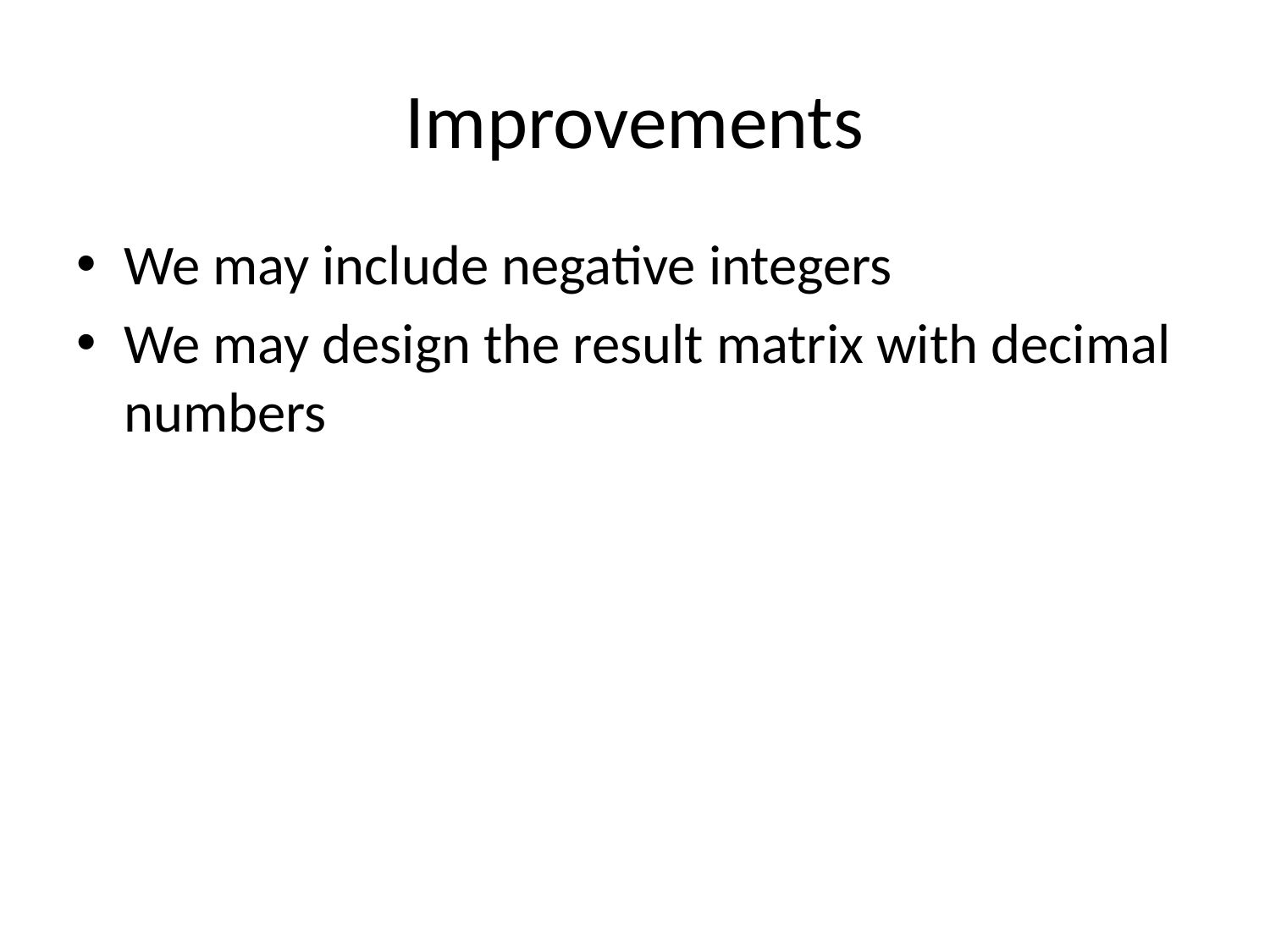

# Improvements
We may include negative integers
We may design the result matrix with decimal numbers